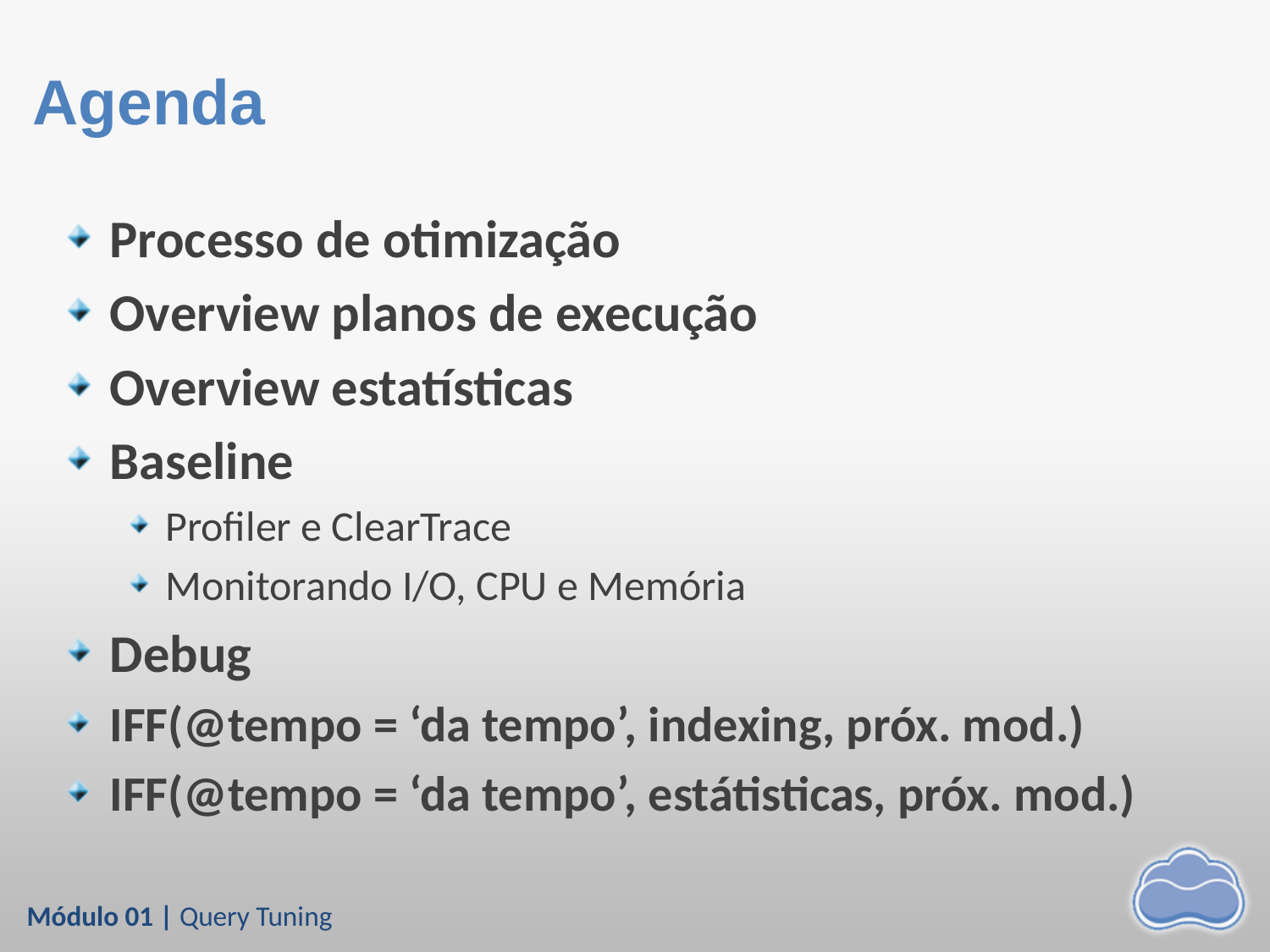

# Agenda
Processo de otimização
Overview planos de execução
Overview estatísticas
Baseline
Profiler e ClearTrace
Monitorando I/O, CPU e Memória
Debug
IFF(@tempo = ‘da tempo’, indexing, próx. mod.)
IFF(@tempo = ‘da tempo’, estátisticas, próx. mod.)